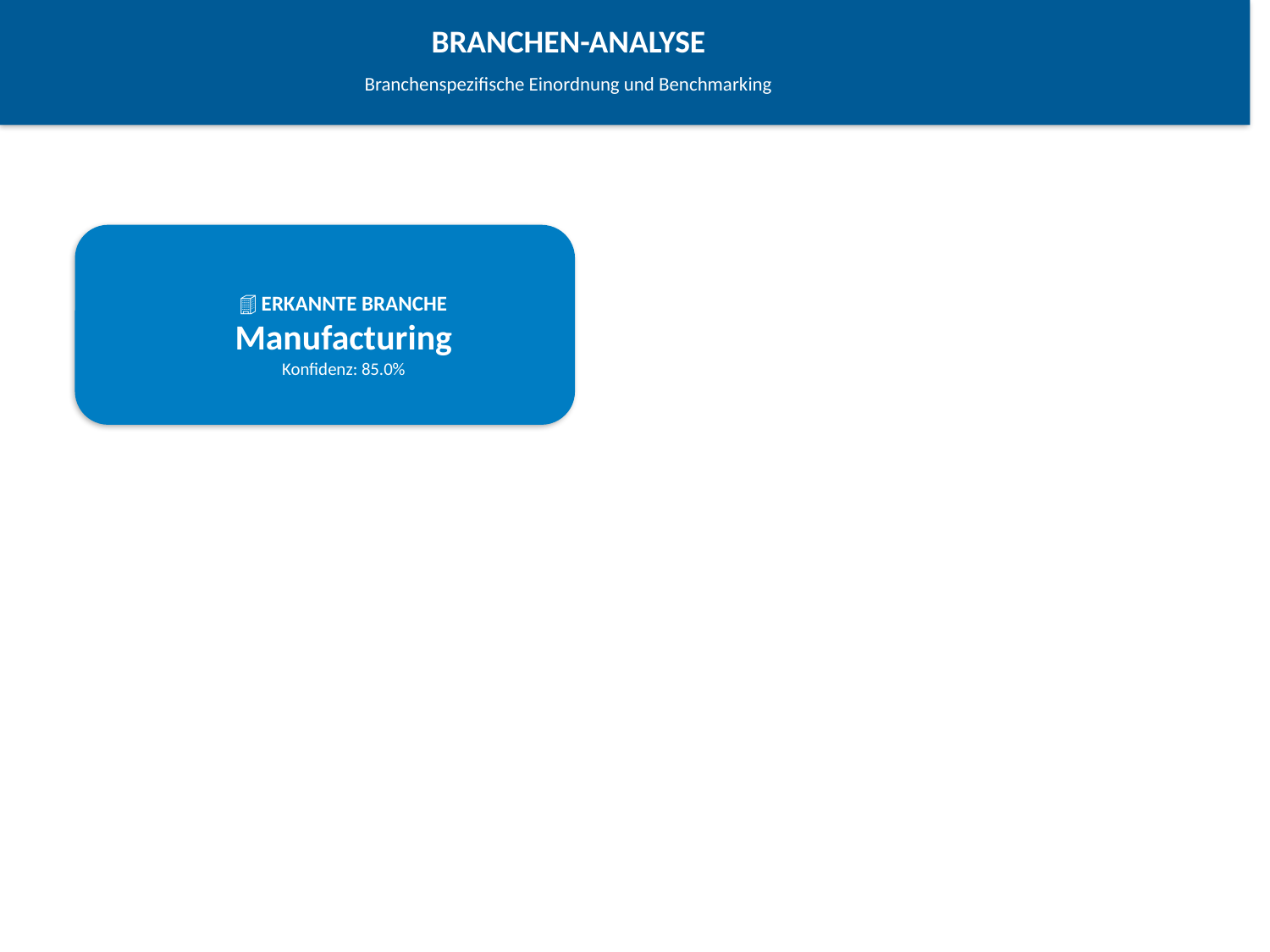

BRANCHEN-ANALYSE
Branchenspezifische Einordnung und Benchmarking
🏢 ERKANNTE BRANCHE
Manufacturing
Konfidenz: 85.0%